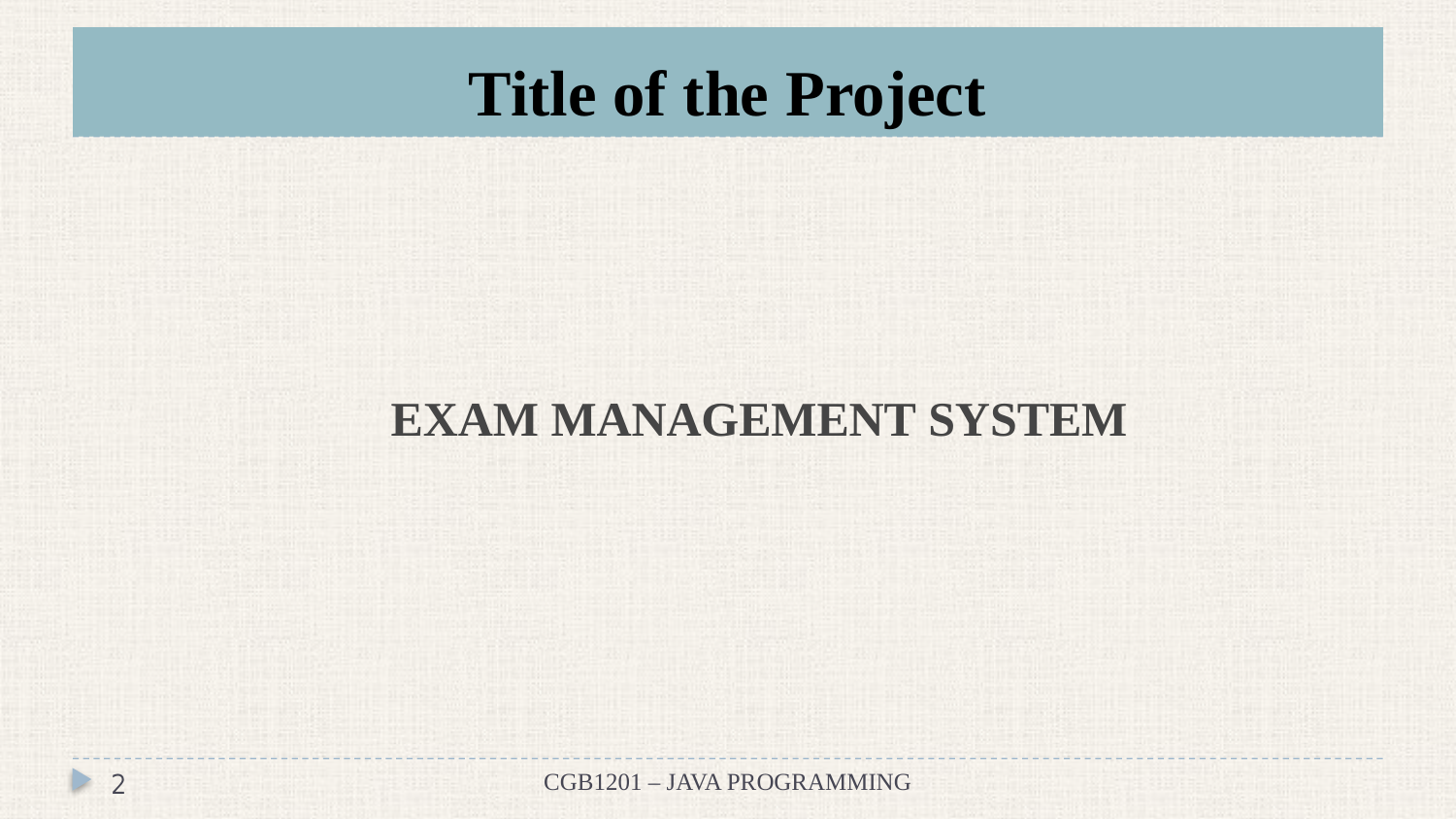

# Title of the Project
EXAM MANAGEMENT SYSTEM

2
CGB1201 – JAVA PROGRAMMING